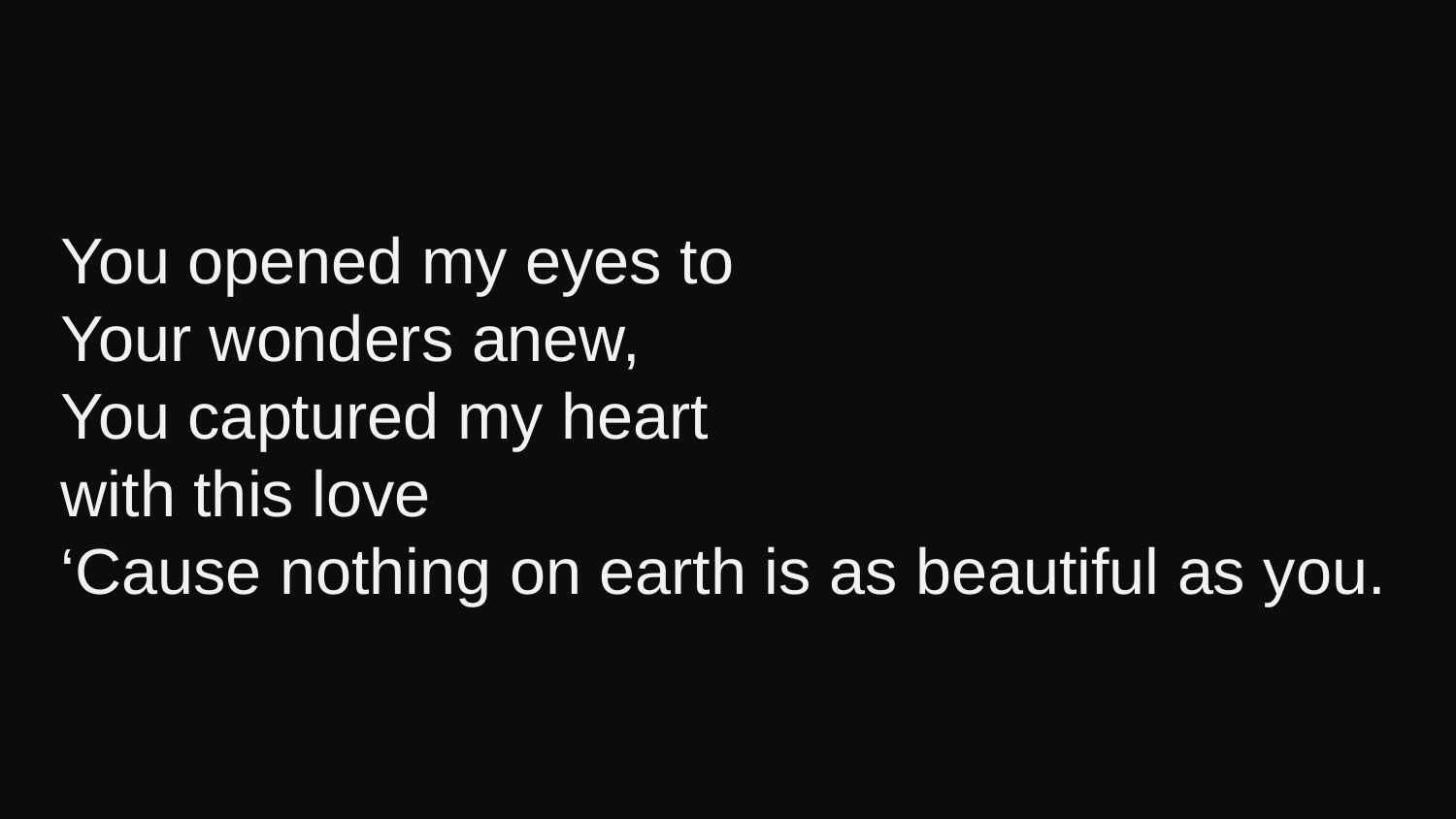

You opened my eyes to
Your wonders anew,
You captured my heart
with this love
‘Cause nothing on earth is as beautiful as you.